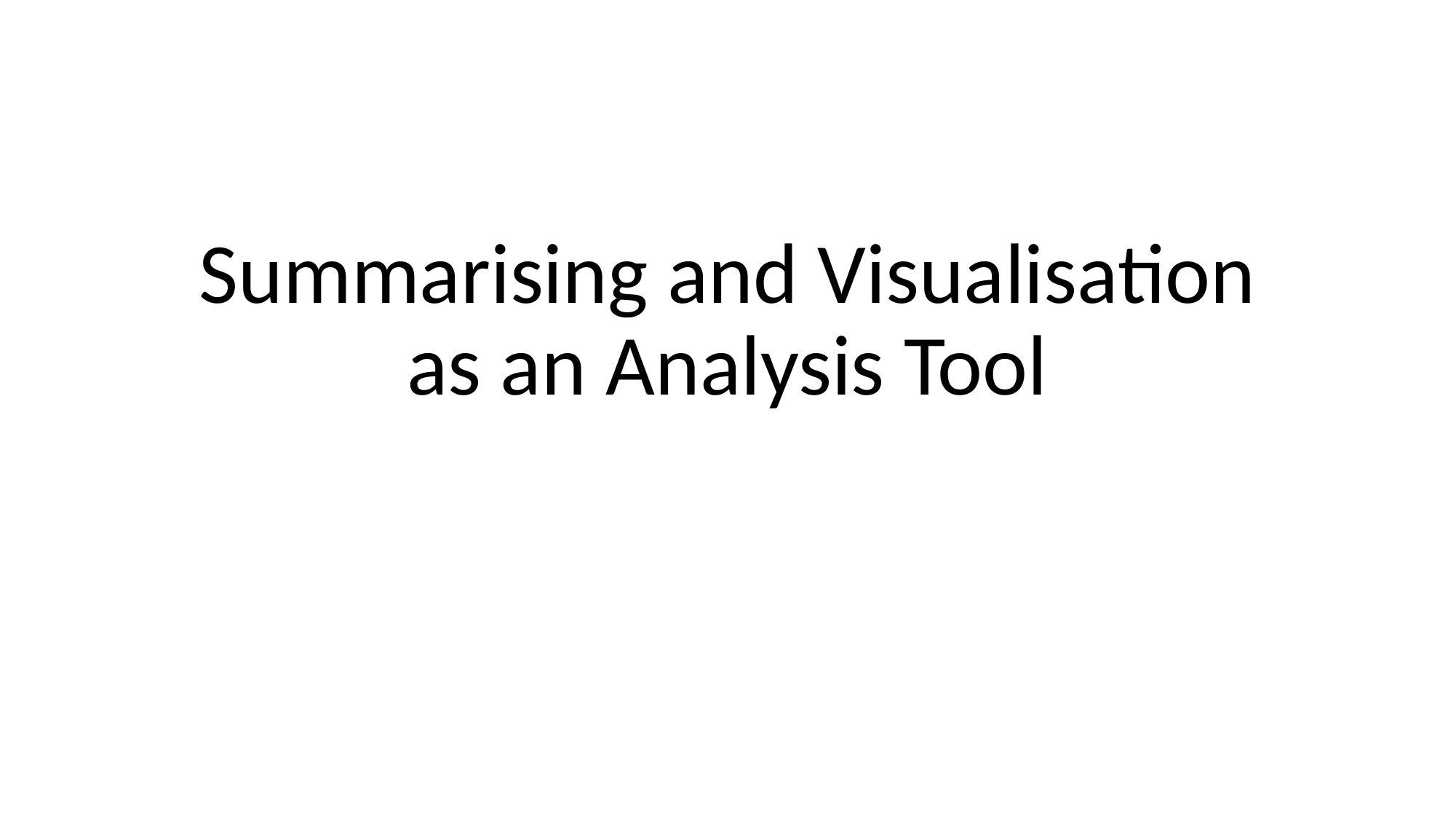

# Summarising and Visualisation as an Analysis Tool